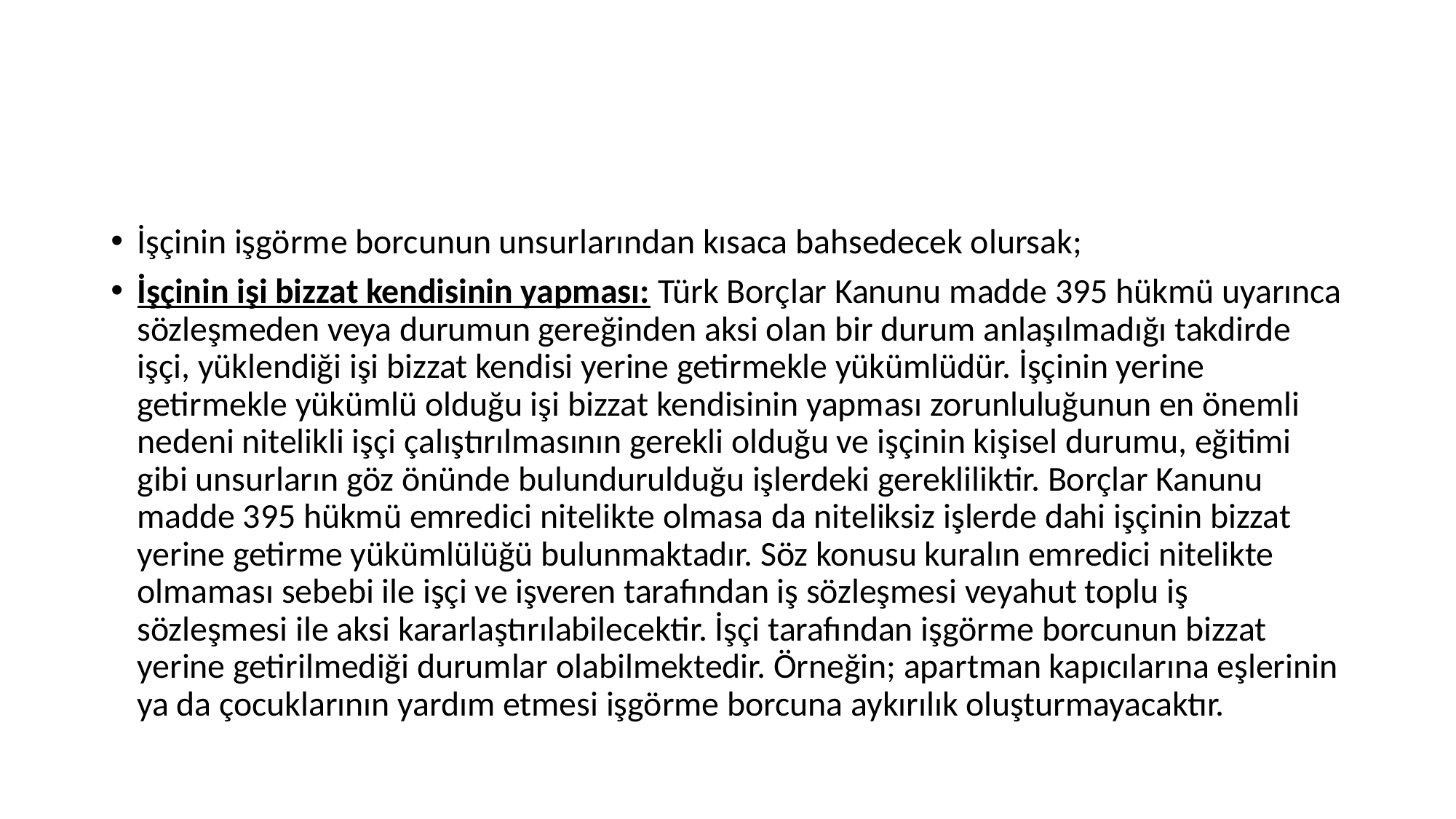

#
İşçinin işgörme borcunun unsurlarından kısaca bahsedecek olursak;
İşçinin işi bizzat kendisinin yapması: Türk Borçlar Kanunu madde 395 hükmü uyarınca sözleşmeden veya durumun gereğinden aksi olan bir durum anlaşılmadığı takdirde işçi, yüklendiği işi bizzat kendisi yerine getirmekle yükümlüdür. İşçinin yerine getirmekle yükümlü olduğu işi bizzat kendisinin yapması zorunluluğunun en önemli nedeni nitelikli işçi çalıştırılmasının gerekli olduğu ve işçinin kişisel durumu, eğitimi gibi unsurların göz önünde bulundurulduğu işlerdeki gerekliliktir. Borçlar Kanunu madde 395 hükmü emredici nitelikte olmasa da niteliksiz işlerde dahi işçinin bizzat yerine getirme yükümlülüğü bulunmaktadır. Söz konusu kuralın emredici nitelikte olmaması sebebi ile işçi ve işveren tarafından iş sözleşmesi veyahut toplu iş sözleşmesi ile aksi kararlaştırılabilecektir. İşçi tarafından işgörme borcunun bizzat yerine getirilmediği durumlar olabilmektedir. Örneğin; apartman kapıcılarına eşlerinin ya da çocuklarının yardım etmesi işgörme borcuna aykırılık oluşturmayacaktır.